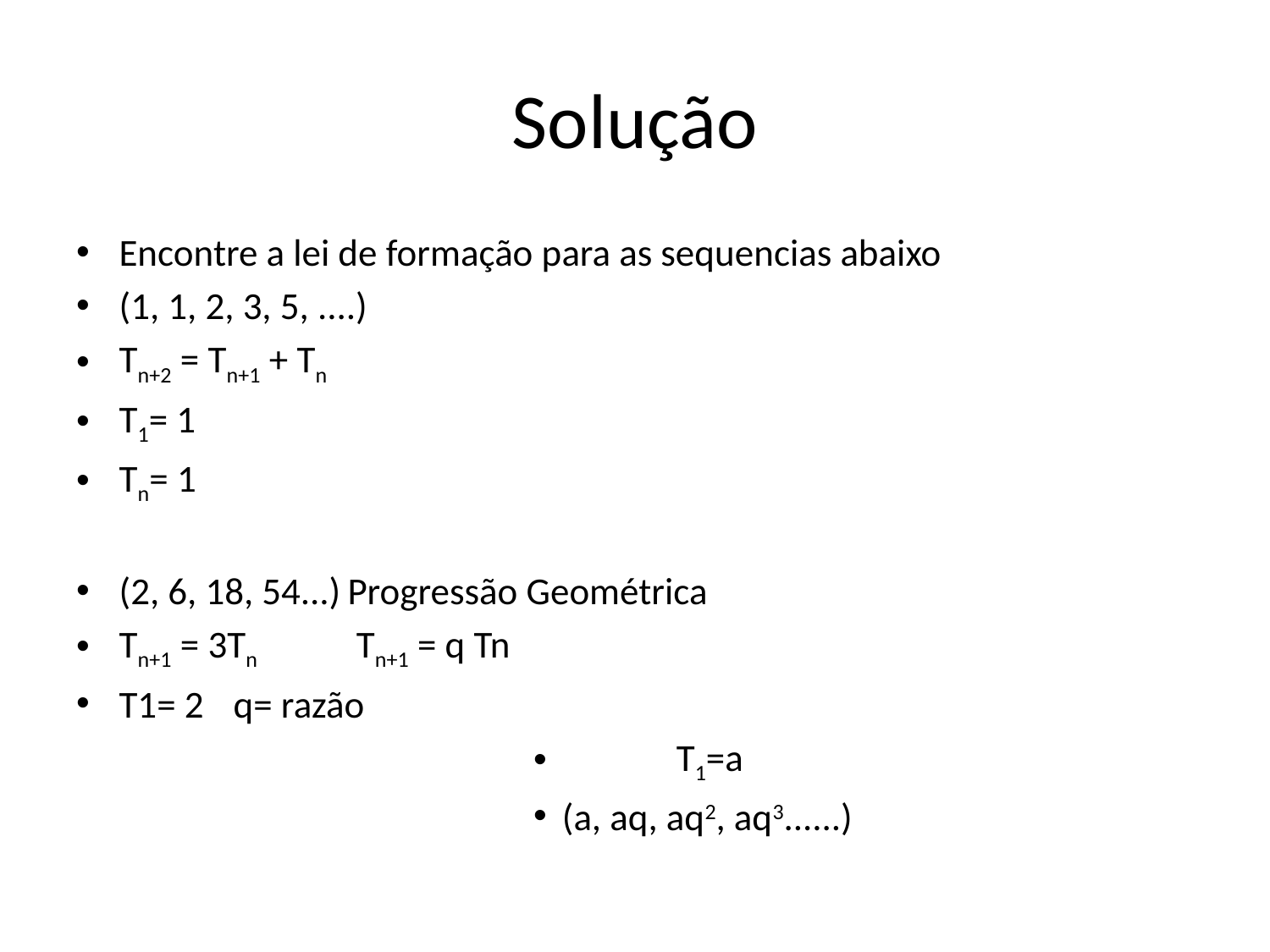

# Solução
Encontre a lei de formação para as sequencias abaixo
(1, 1, 2, 3, 5, ....)
Tn+2 = Tn+1 + Tn
T1= 1
Tn= 1

(2, 6, 18, 54...)		Progressão Geométrica
Tn+1 = 3Tn			 Tn+1 = q Tn
T1= 2				q= razão
 	T1=a
(a, aq, aq2, aq3......)